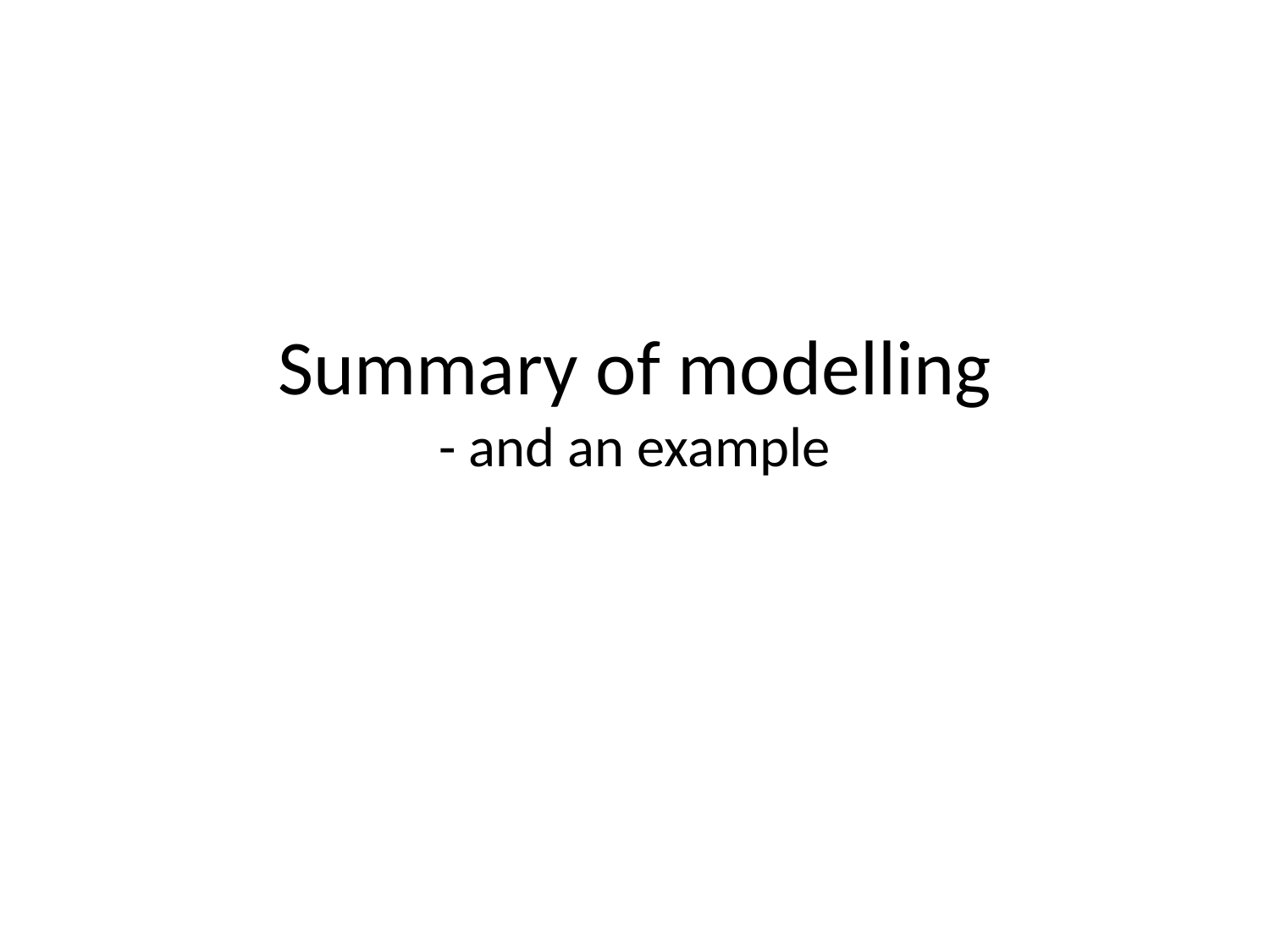

# Summary of modelling - and an example